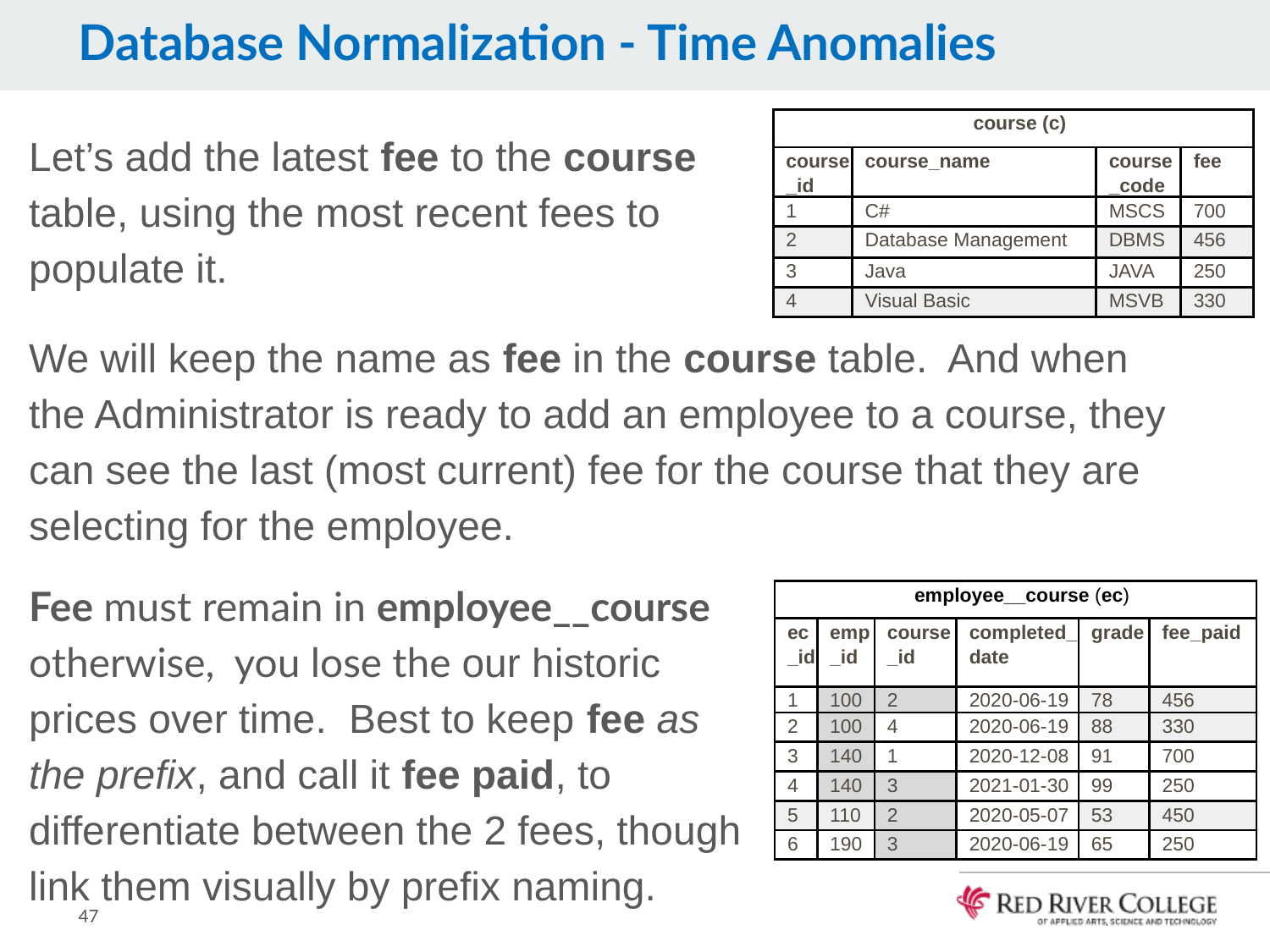

# Database Normalization - Time Anomalies
| course (c) |  |  |  |
| --- | --- | --- | --- |
| course\_id | course\_name | course\_code | fee |
| 1 | C# | MSCS | 700 |
| 2 | Database Management | DBMS | 456 |
| 3 | Java | JAVA | 250 |
| 4 | Visual Basic | MSVB | 330 |
Let’s add the latest fee to the course
table, using the most recent fees to
populate it.

We will keep the name as fee in the course table.  And when the Administrator is ready to add an employee to a course, they can see the last (most current) fee for the course that they are selecting for the employee.
Fee must remain in employee__course
otherwise,  you lose the our historic
prices over time.  Best to keep fee as
the prefix, and call it fee paid, to
differentiate between the 2 fees, though
link them visually by prefix naming.

| employee\_\_course (ec) |  |  |  |  |  |
| --- | --- | --- | --- | --- | --- |
| ec\_id | emp\_id | course\_id | completed\_date | grade | fee\_paid |
| 1 | 100 | 2 | 2020-06-19 | 78 | 456 |
| 2 | 100 | 4 | 2020-06-19 | 88 | 330 |
| 3 | 140 | 1 | 2020-12-08 | 91 | 700 |
| 4 | 140 | 3 | 2021-01-30 | 99 | 250 |
| 5 | 110 | 2 | 2020-05-07 | 53 | 450 |
| 6 | 190 | 3 | 2020-06-19 | 65 | 250 |
47